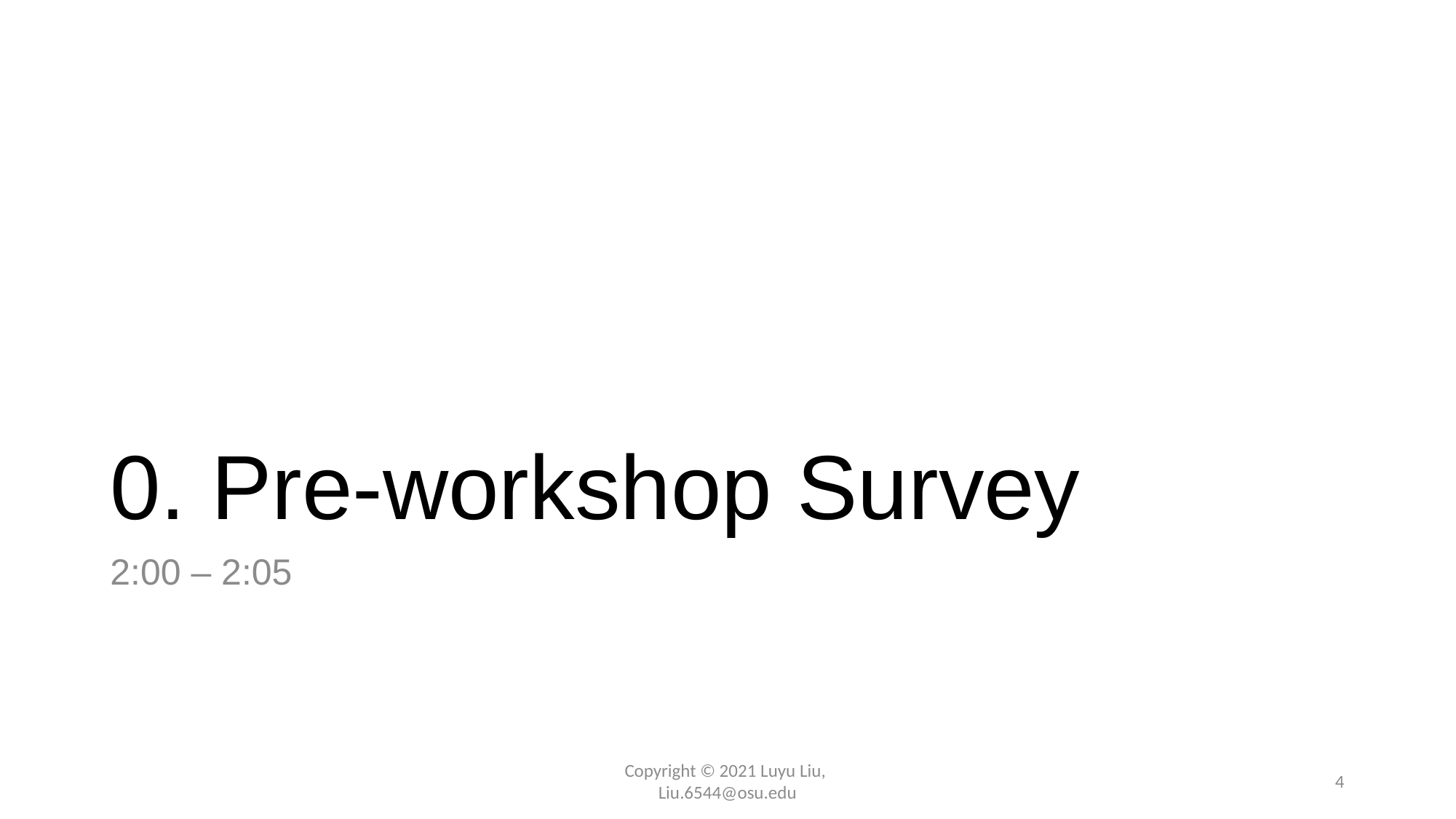

# 0. Pre-workshop Survey
2:00 – 2:05
Copyright © 2021 Luyu Liu,
Liu.6544@osu.edu
4